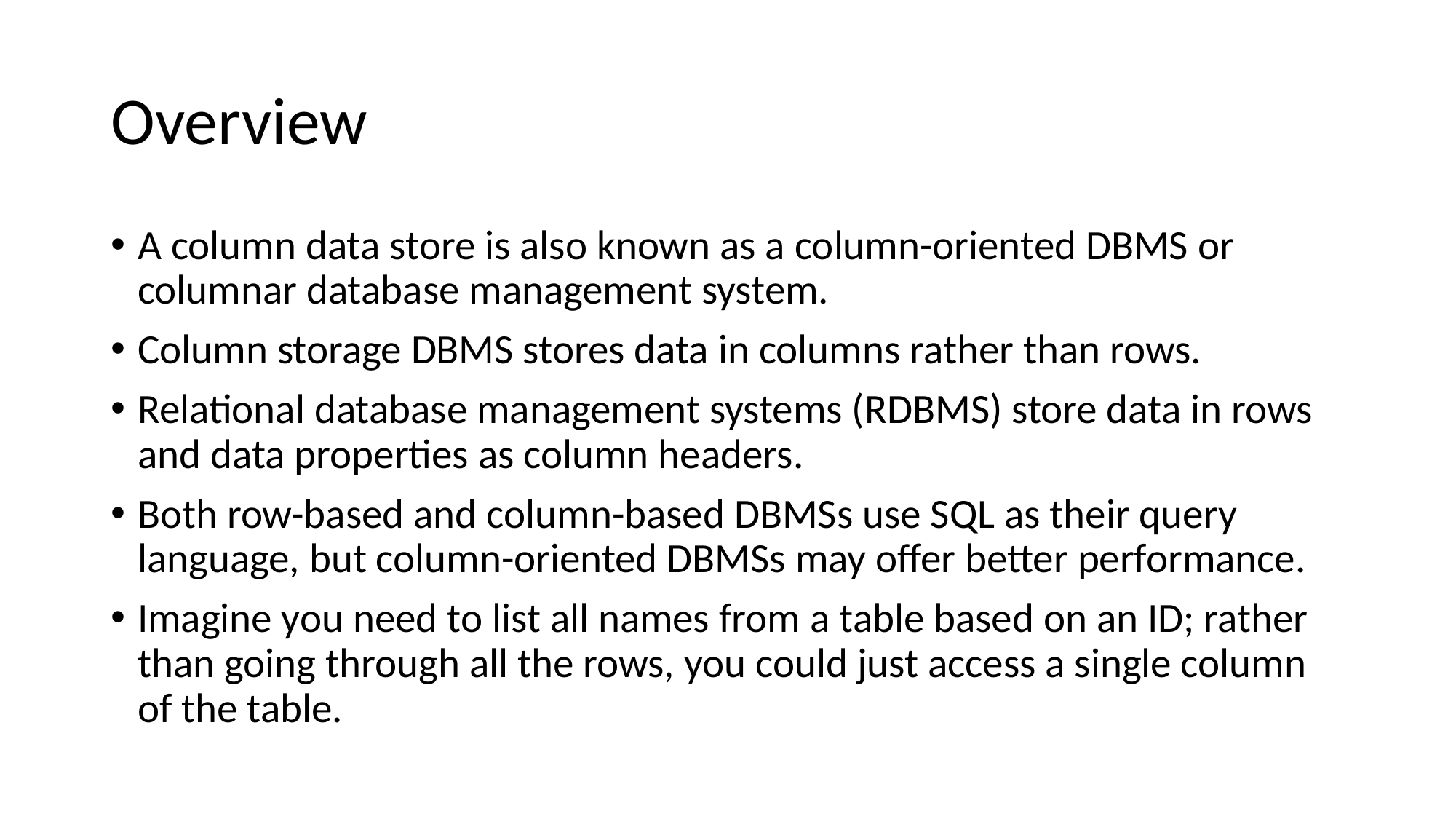

# Overview
A column data store is also known as a column-oriented DBMS or columnar database management system.
Column storage DBMS stores data in columns rather than rows.
Relational database management systems (RDBMS) store data in rows and data properties as column headers.
Both row-based and column-based DBMSs use SQL as their query language, but column-oriented DBMSs may offer better performance.
Imagine you need to list all names from a table based on an ID; rather than going through all the rows, you could just access a single column of the table.